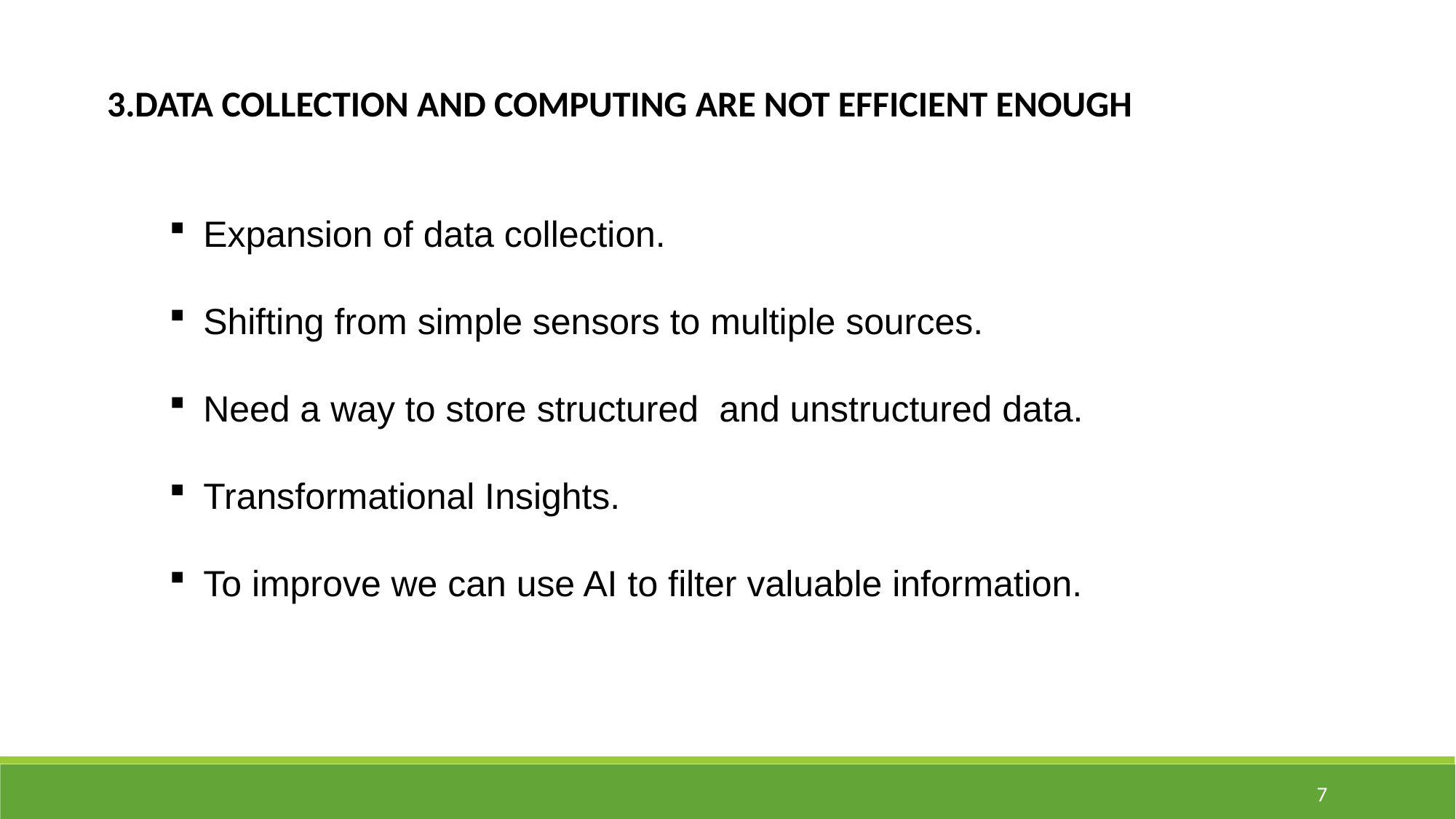

3.DATA COLLECTION AND COMPUTING ARE NOT EFFICIENT ENOUGH
Expansion of data collection.

Shifting from simple sensors to multiple sources.

Need a way to store structured  and unstructured data.

Transformational Insights.

To improve we can use AI to filter valuable information.
7